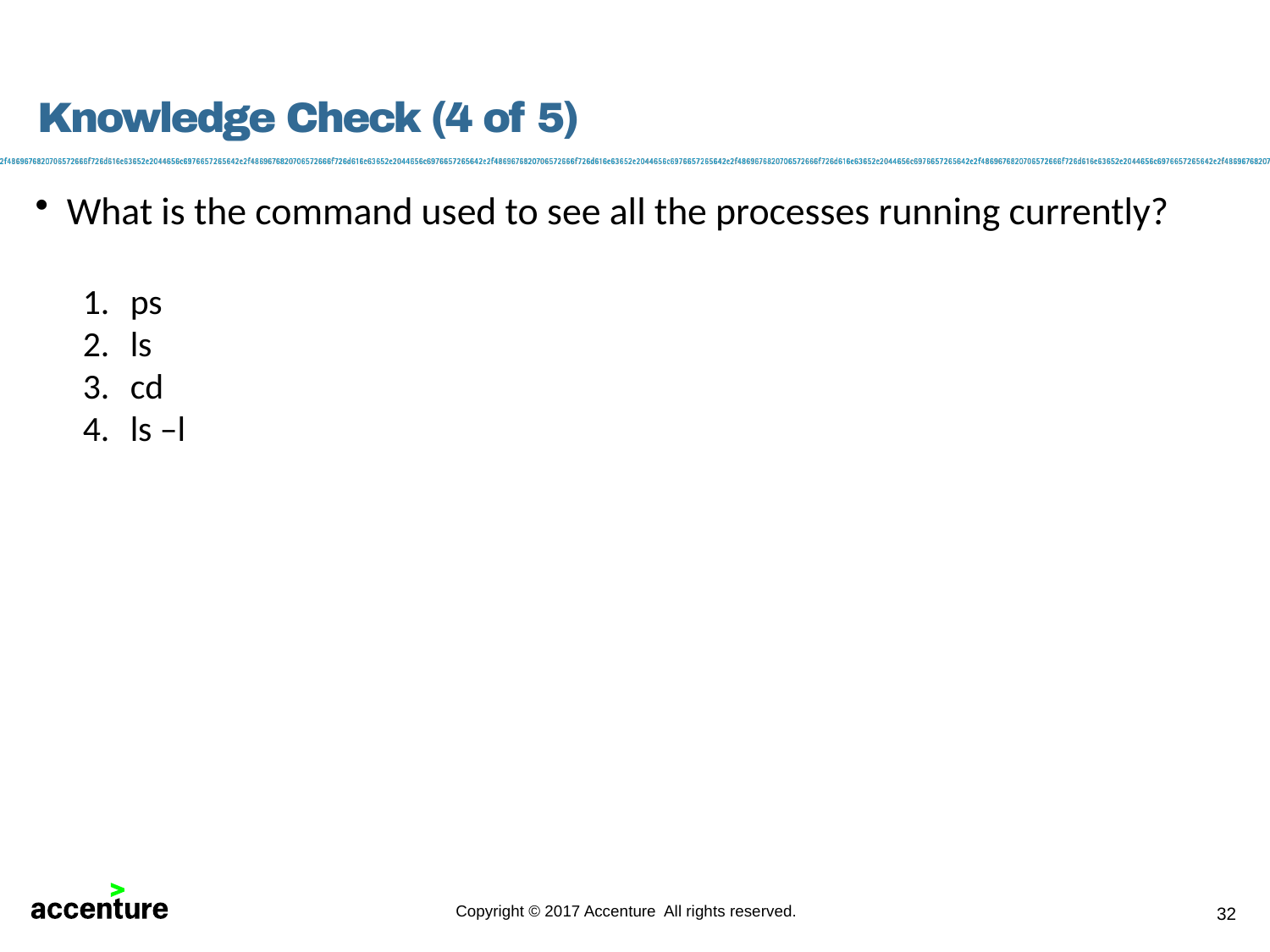

Knowledge Check (4 of 5)
What is the command used to see all the processes running currently?

ps
ls
cd
ls –l

32